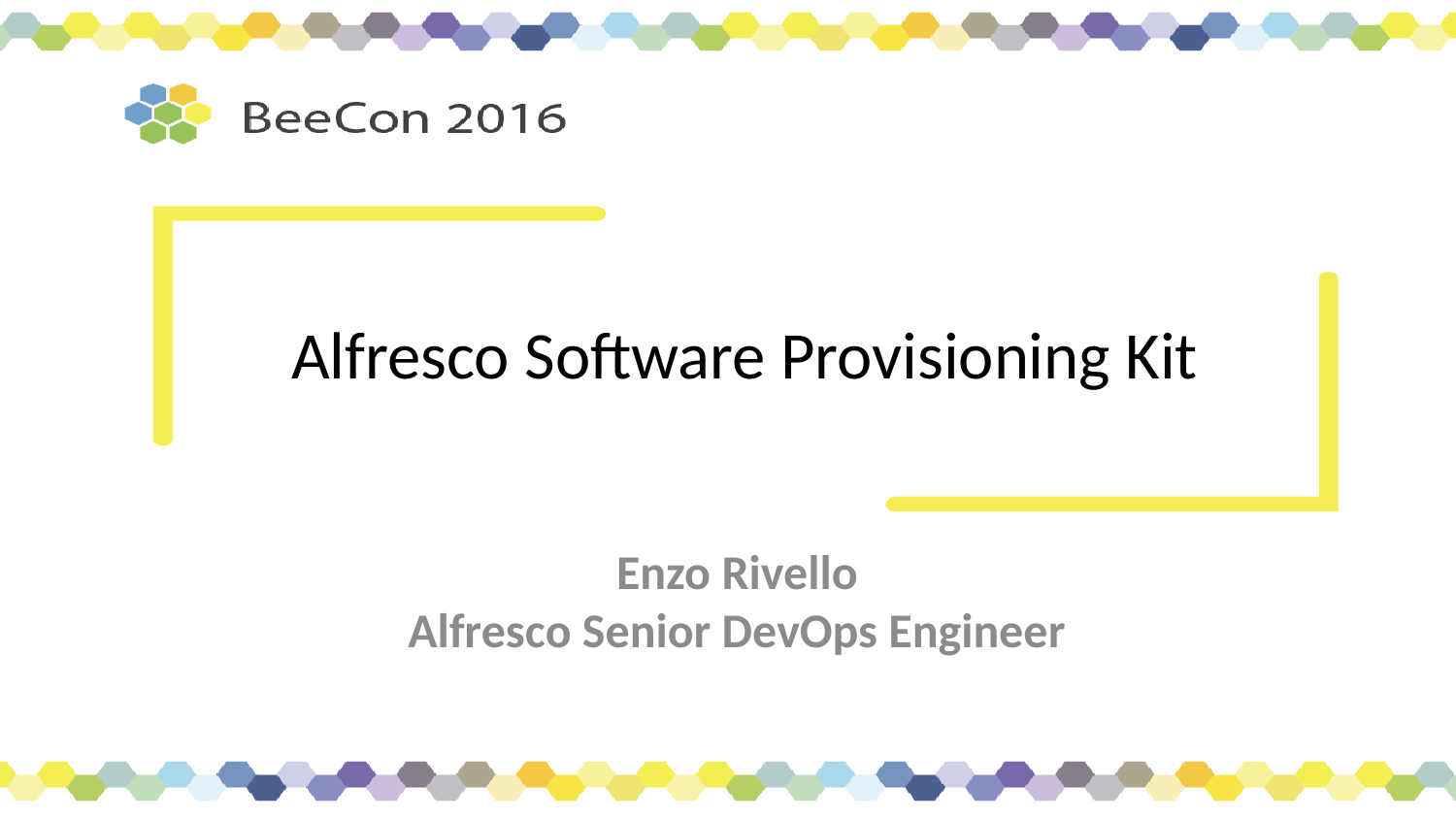

# Alfresco Software Provisioning Kit
Enzo Rivello
Alfresco Senior DevOps Engineer